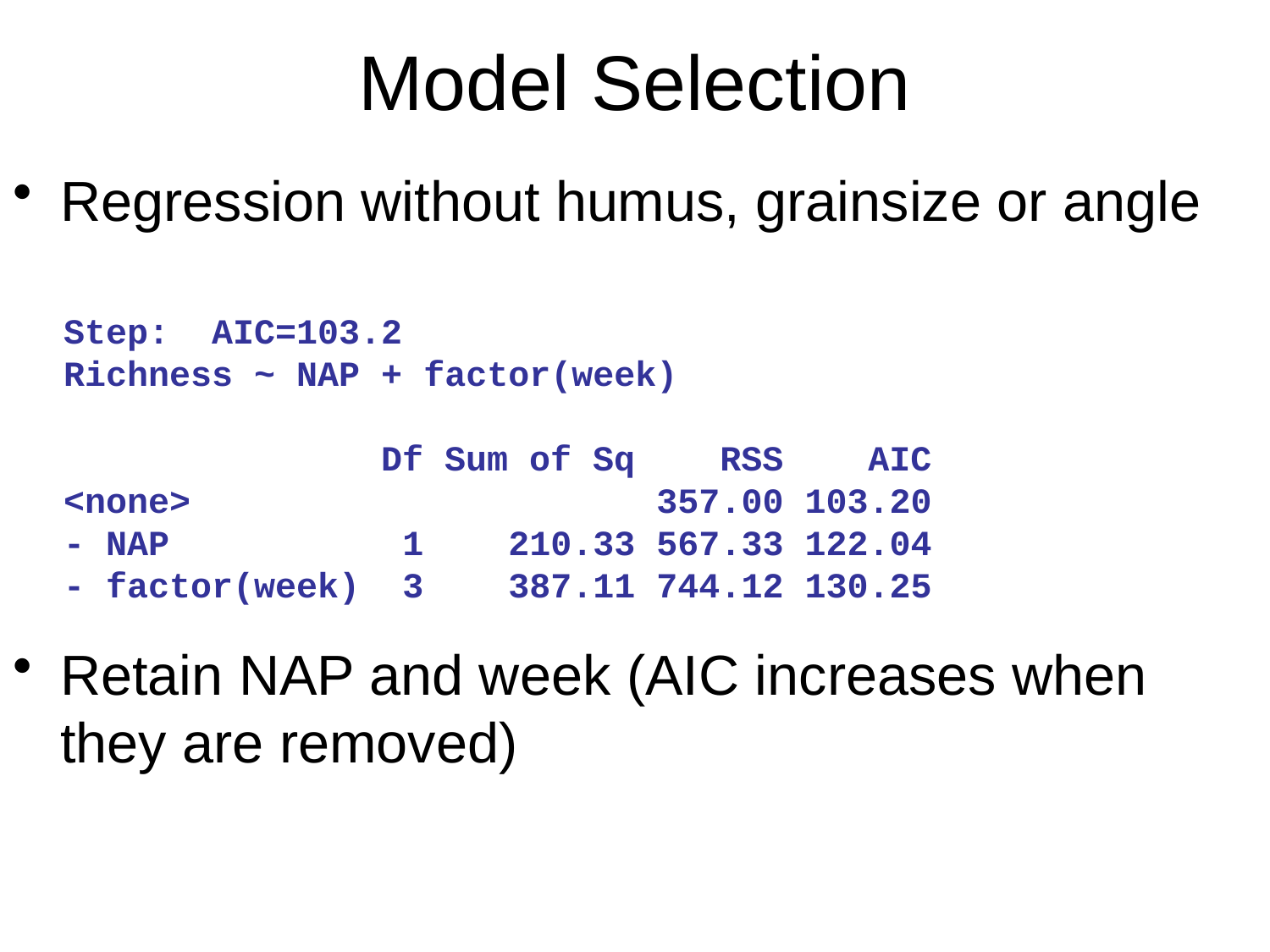

# Model Selection
Regression without humus, grainsize or angle

Retain NAP and week (AIC increases when they are removed)

Step:  AIC=103.2
Richness ~ NAP + factor(week)

               Df Sum of Sq    RSS    AIC
<none>                      357.00 103.20
- NAP           1    210.33 567.33 122.04
- factor(week)  3    387.11 744.12 130.25

Advanced Stats
Exploration
31